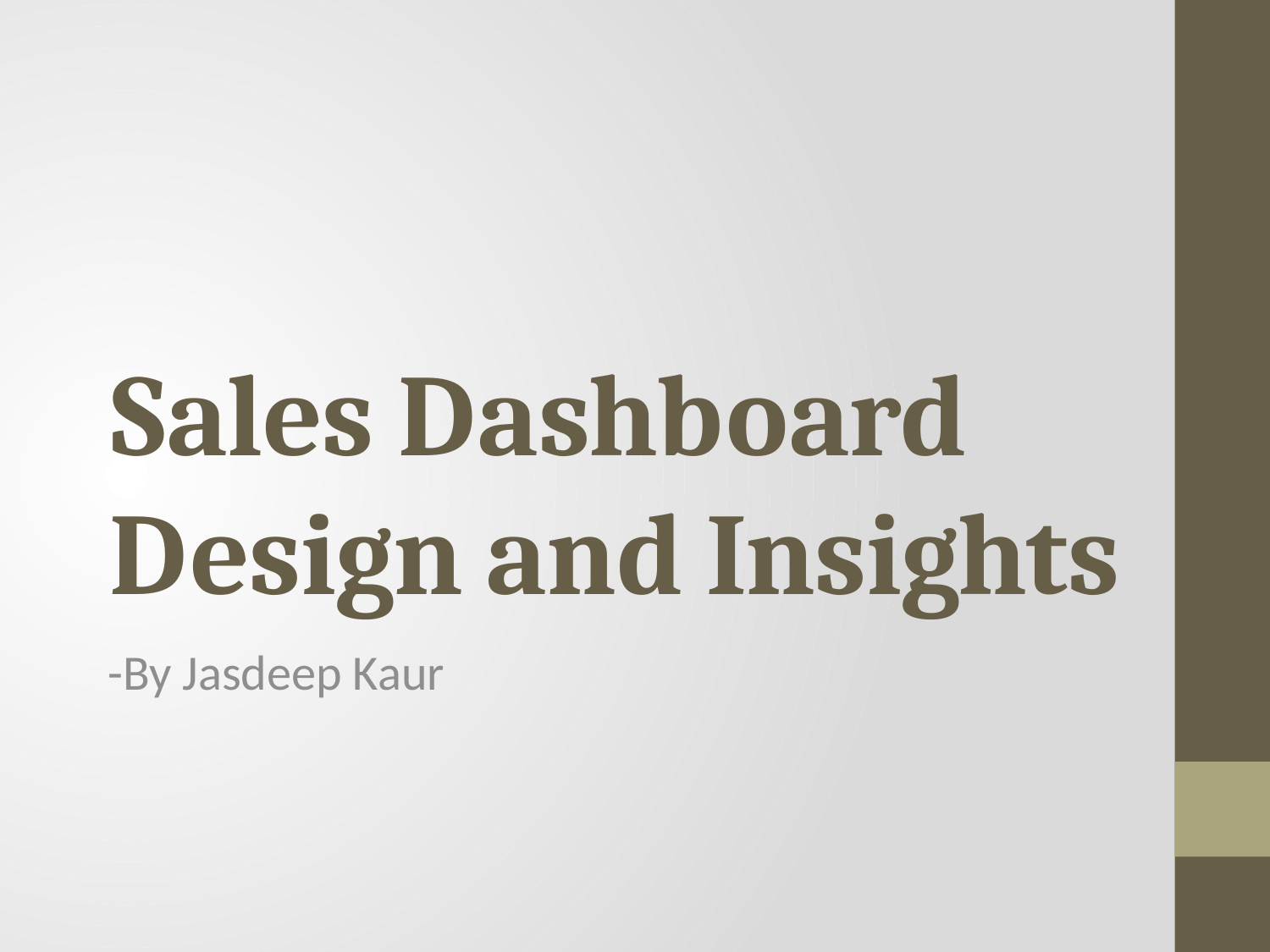

# Sales Dashboard Design and Insights
-By Jasdeep Kaur